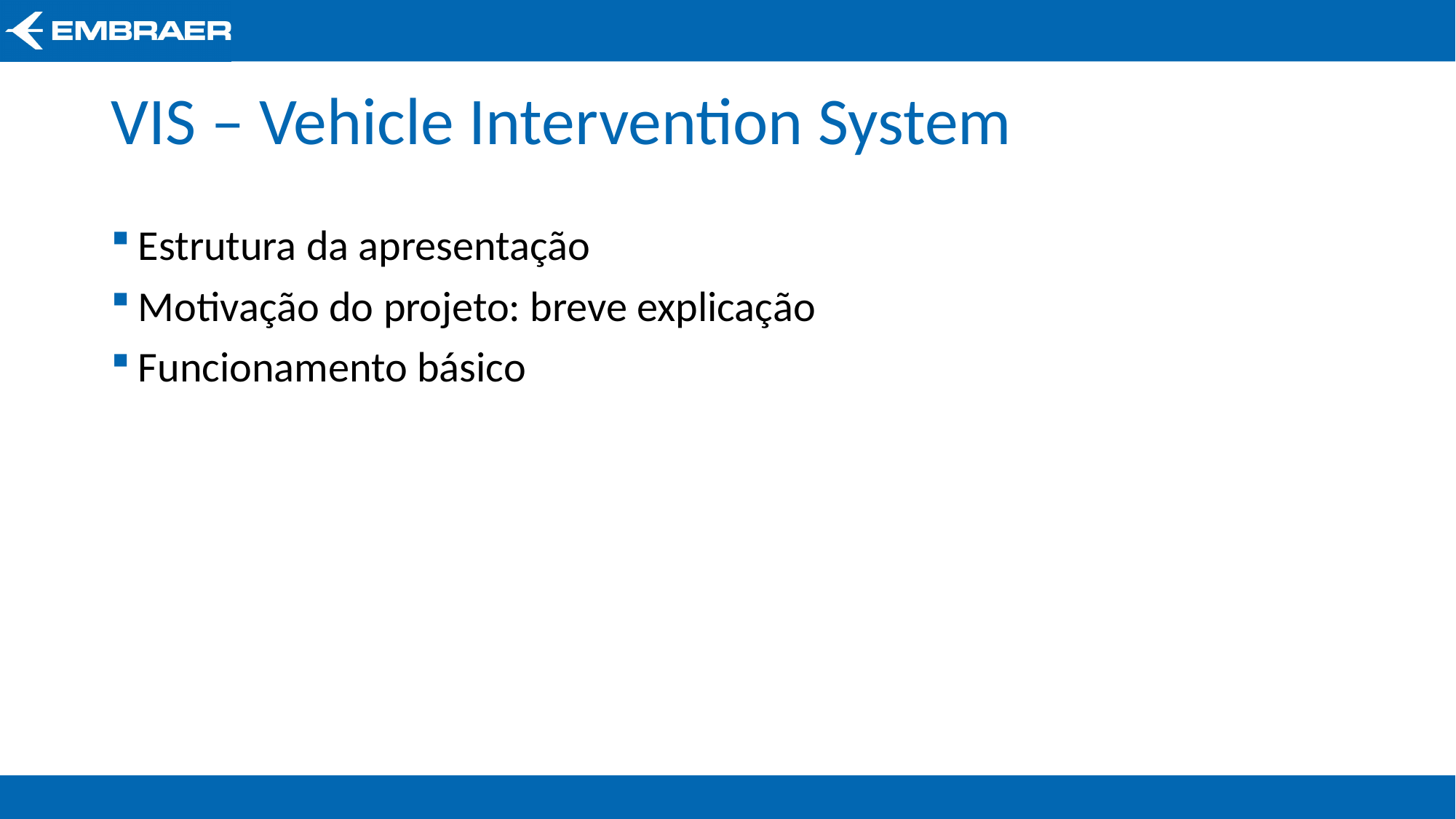

# VIS – Vehicle Intervention System
Estrutura da apresentação
Motivação do projeto: breve explicação
Funcionamento básico